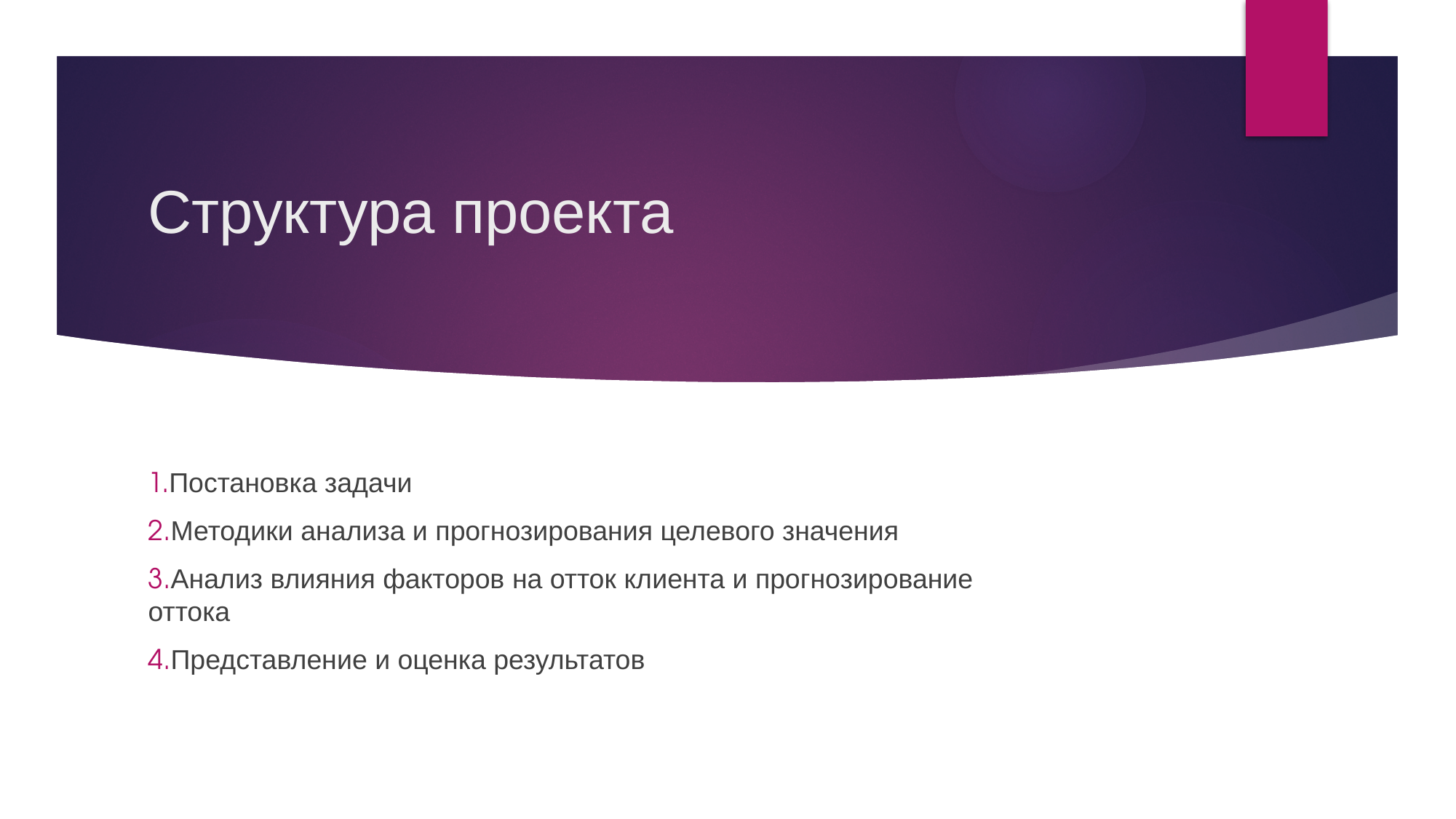

# Структура проекта
Постановка задачи
Методики анализа и прогнозирования целевого значения
Анализ влияния факторов на отток клиента и прогнозирование оттока
Представление и оценка результатов